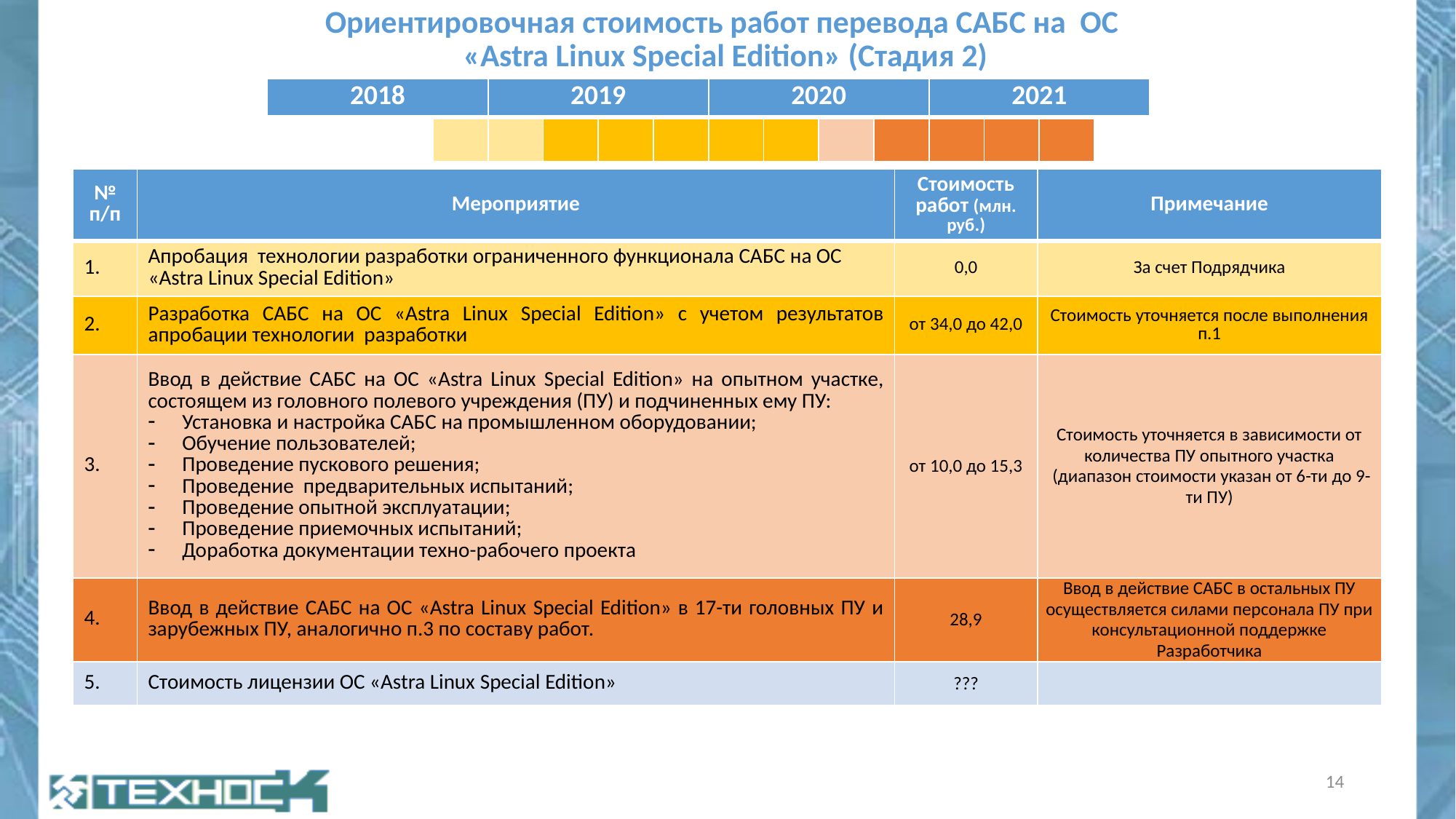

# Ориентировочная стоимость работ перевода САБС на  ОС «Astra Linux Special Edition» (Стадия 2)
| 2018 |  |  |  | 2019 |  |  |  | 2020 |  |  |  | 2021 |  |  |  |
| --- | --- | --- | --- | --- | --- | --- | --- | --- | --- | --- | --- | --- | --- | --- | --- |
|  |  |  |  |  |  |  |  |  |  |  |  |  |  |  |  |
| № п/п | Мероприятие | Стоимость работ (млн. руб.) | Примечание |
| --- | --- | --- | --- |
| 1. | Апробация технологии разработки ограниченного функционала САБС на ОС «Astra Linux Special Edition» | 0,0 | За счет Подрядчика |
| 2. | Разработка САБС на ОС «Astra Linux Special Edition» с учетом результатов апробации технологии разработки | от 34,0 до 42,0 | Стоимость уточняется после выполнения п.1 |
| 3. | Ввод в действие САБС на ОС «Astra Linux Special Edition» на опытном участке, состоящем из головного полевого учреждения (ПУ) и подчиненных ему ПУ: Установка и настройка САБС на промышленном оборудовании; Обучение пользователей; Проведение пускового решения; Проведение предварительных испытаний; Проведение опытной эксплуатации; Проведение приемочных испытаний; Доработка документации техно-рабочего проекта | от 10,0 до 15,3 | Стоимость уточняется в зависимости от количества ПУ опытного участка (диапазон стоимости указан от 6-ти до 9-ти ПУ) |
| 4. | Ввод в действие САБС на ОС «Astra Linux Special Edition» в 17-ти головных ПУ и зарубежных ПУ, аналогично п.3 по составу работ. | 28,9 | Ввод в действие САБС в остальных ПУ осуществляется силами персонала ПУ при консультационной поддержке Разработчика |
| 5. | Стоимость лицензии ОС «Astra Linux Special Edition» | ??? |  |
14